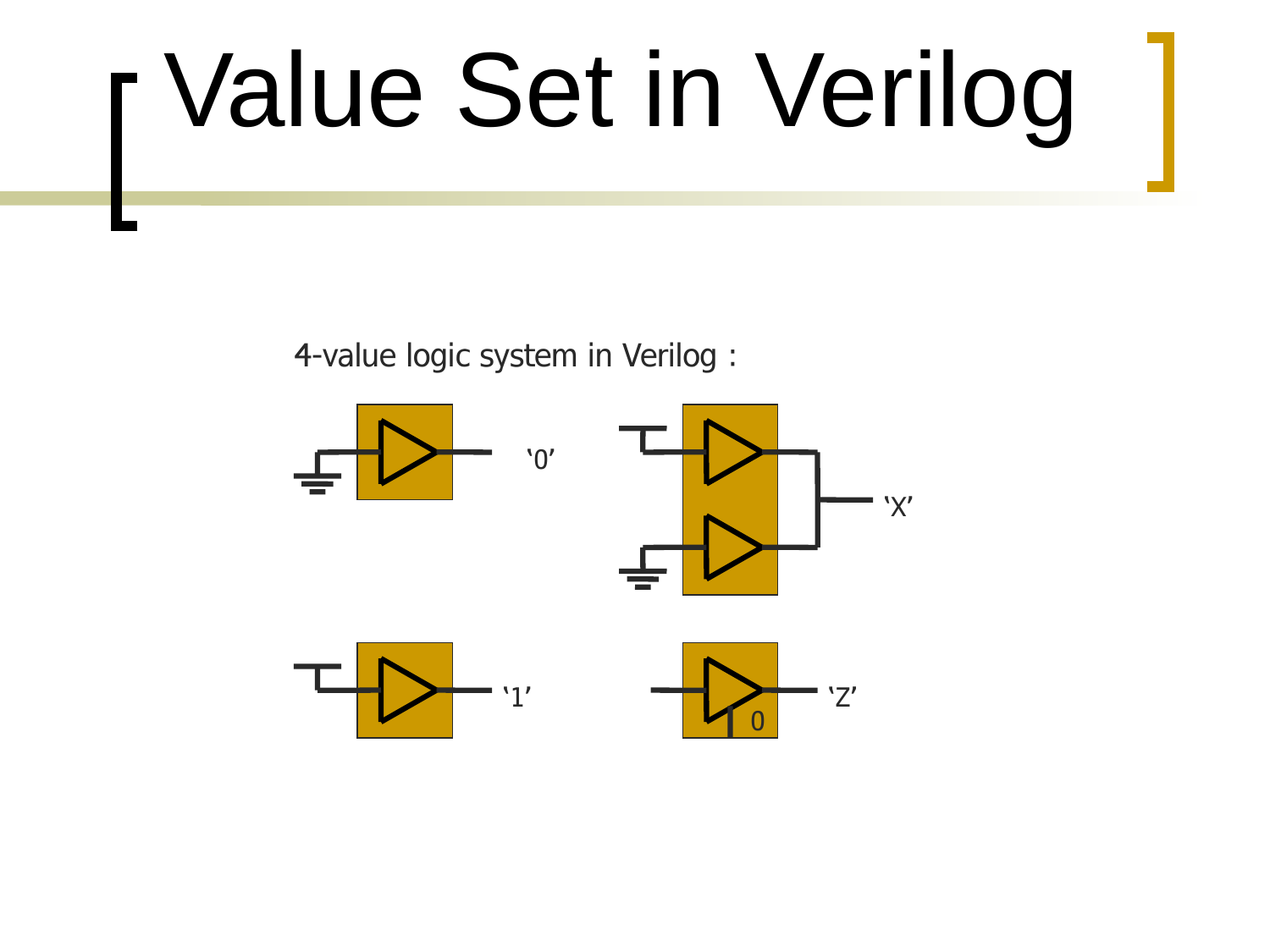

# Value Set in Verilog
4-value logic system in Verilog :

‘0’

‘X’

‘1’
‘Z’

0